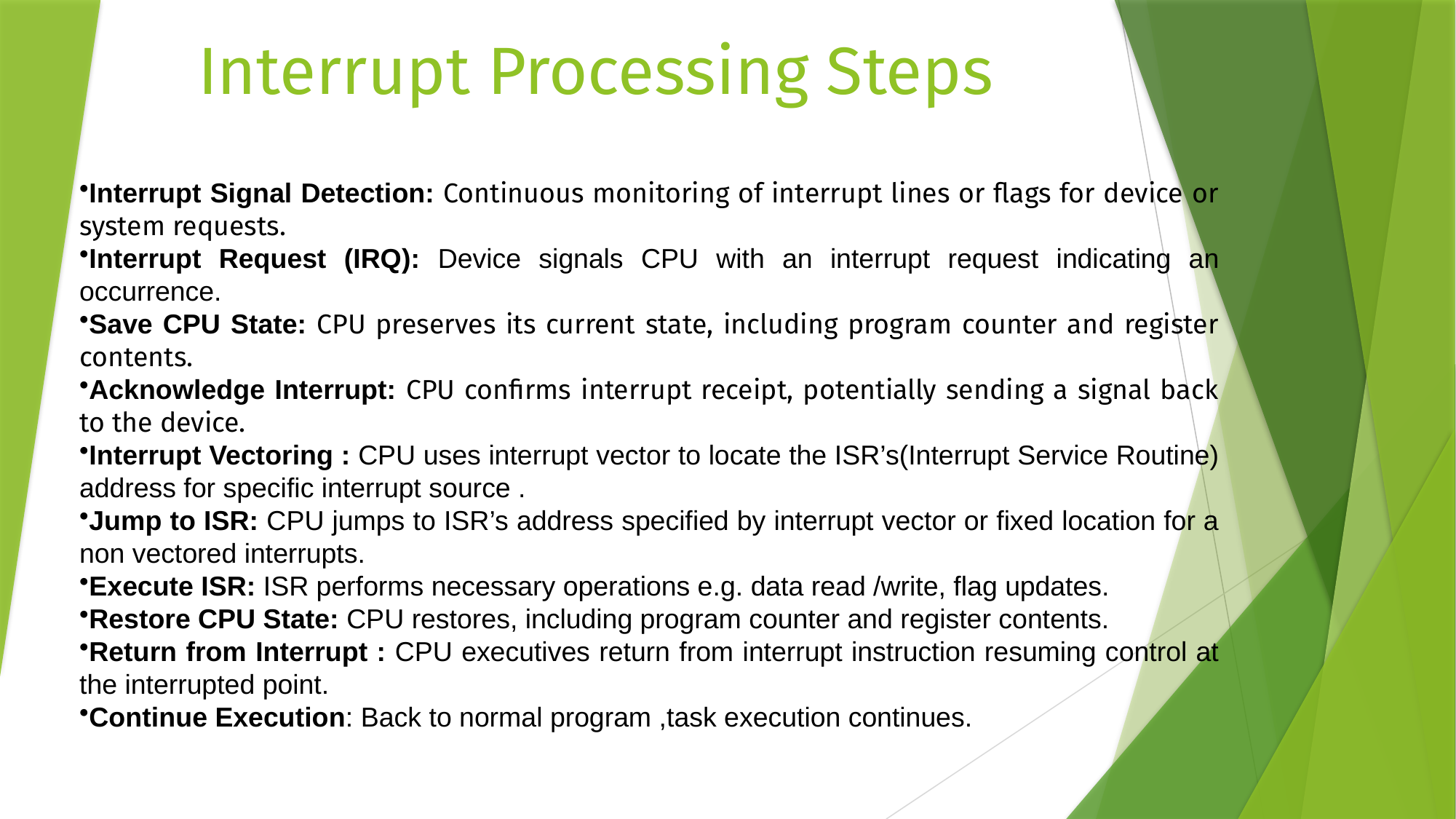

# Interrupt Processing Steps
Interrupt Signal Detection: Continuous monitoring of interrupt lines or flags for device or system requests.
Interrupt Request (IRQ): Device signals CPU with an interrupt request indicating an occurrence.
Save CPU State: CPU preserves its current state, including program counter and register contents.
Acknowledge Interrupt: CPU confirms interrupt receipt, potentially sending a signal back to the device.
Interrupt Vectoring : CPU uses interrupt vector to locate the ISR’s(Interrupt Service Routine) address for specific interrupt source .
Jump to ISR: CPU jumps to ISR’s address specified by interrupt vector or fixed location for a non vectored interrupts.
Execute ISR: ISR performs necessary operations e.g. data read /write, flag updates.
Restore CPU State: CPU restores, including program counter and register contents.
Return from Interrupt : CPU executives return from interrupt instruction resuming control at the interrupted point.
Continue Execution: Back to normal program ,task execution continues.